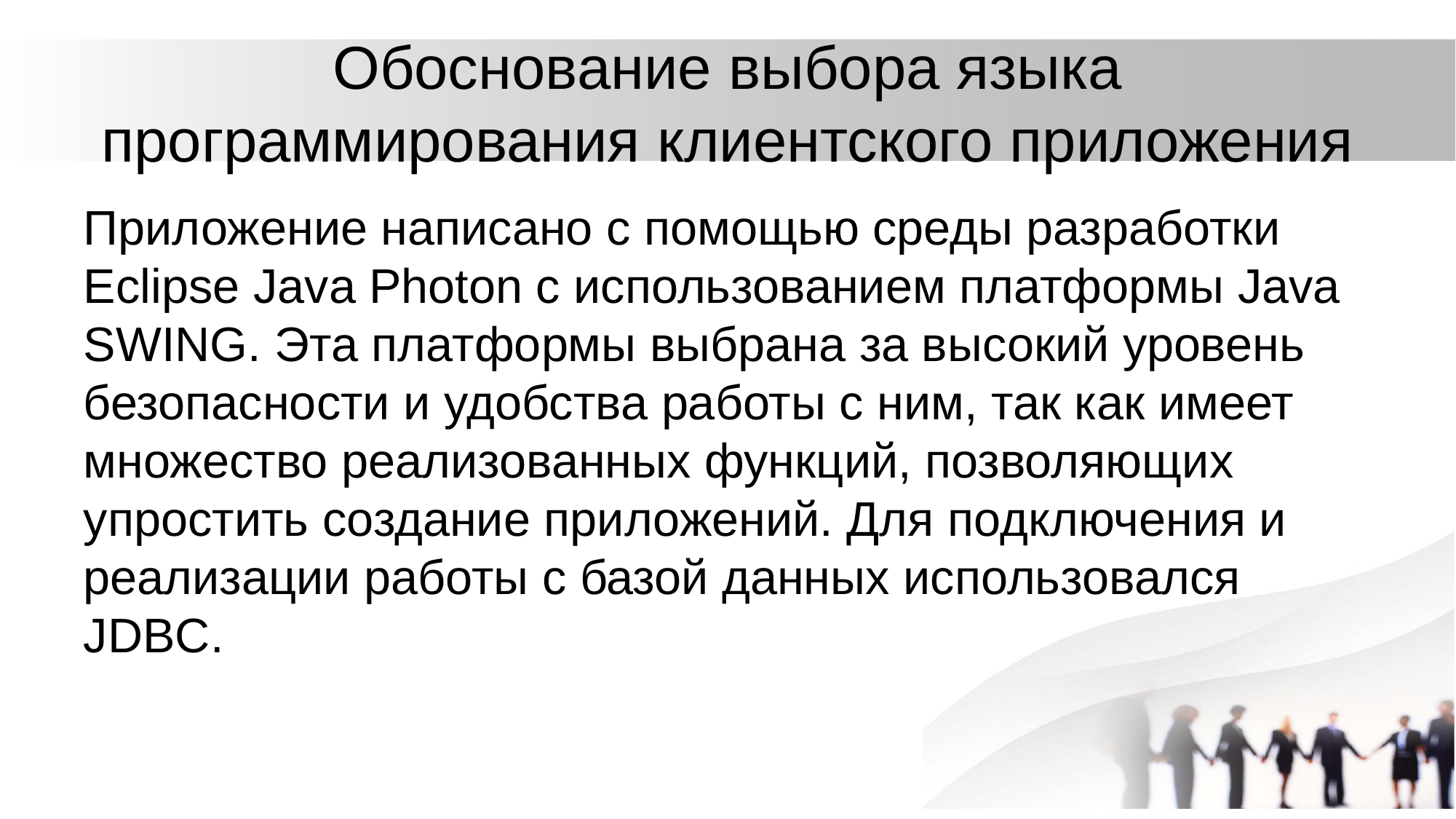

# Обоснование выбора языка программирования клиентского приложения
Приложение написано с помощью среды разработки Eclipse Java Photon с использованием платформы Java SWING. Эта платформы выбрана за высокий уровень безопасности и удобства работы с ним, так как имеет множество реализованных функций, позволяющих упростить создание приложений. Для подключения и реализации работы с базой данных использовался JDBC.
11